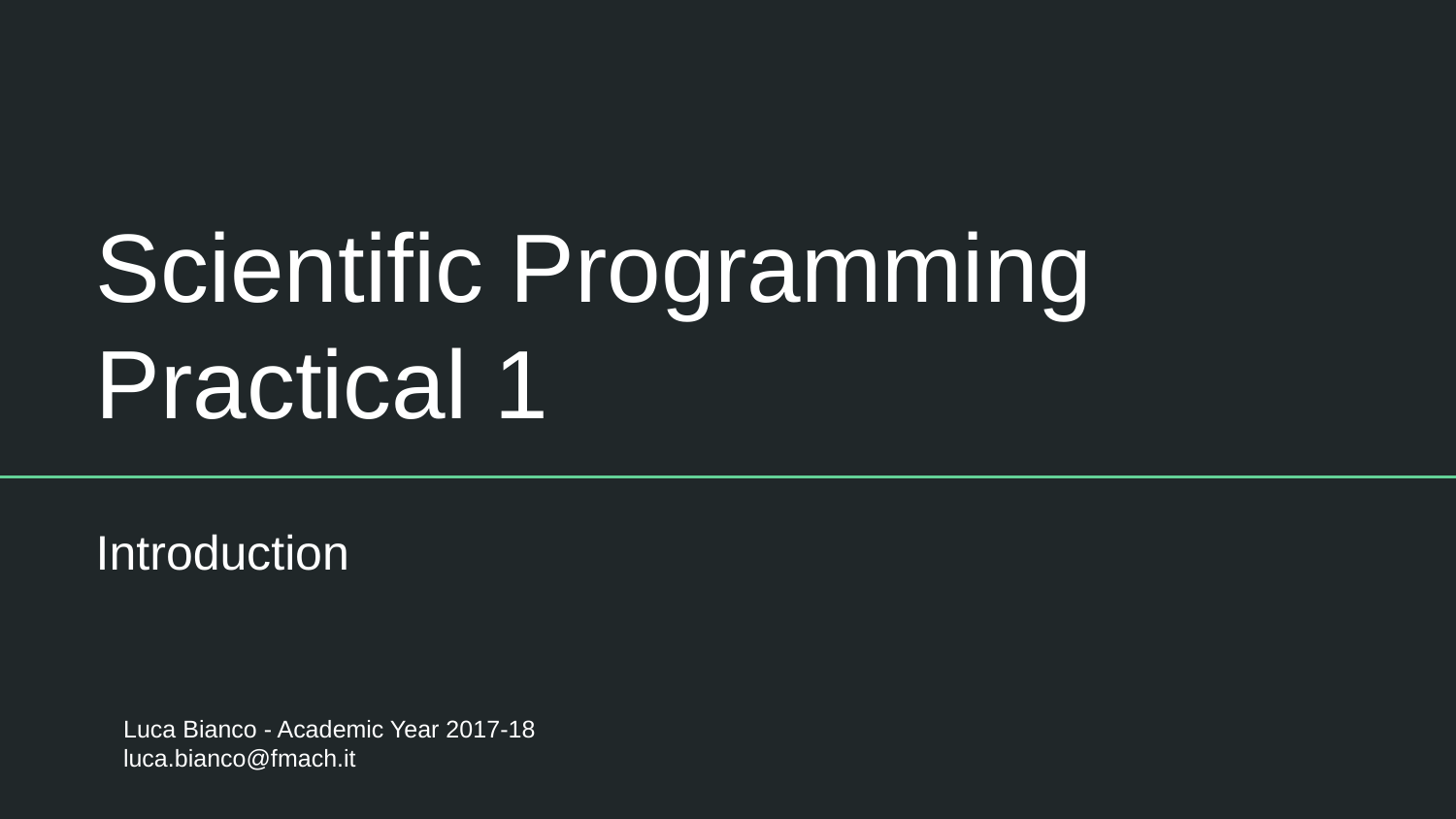

# Scientific Programming Practical 1
Introduction
Luca Bianco - Academic Year 2017-18
luca.bianco@fmach.it